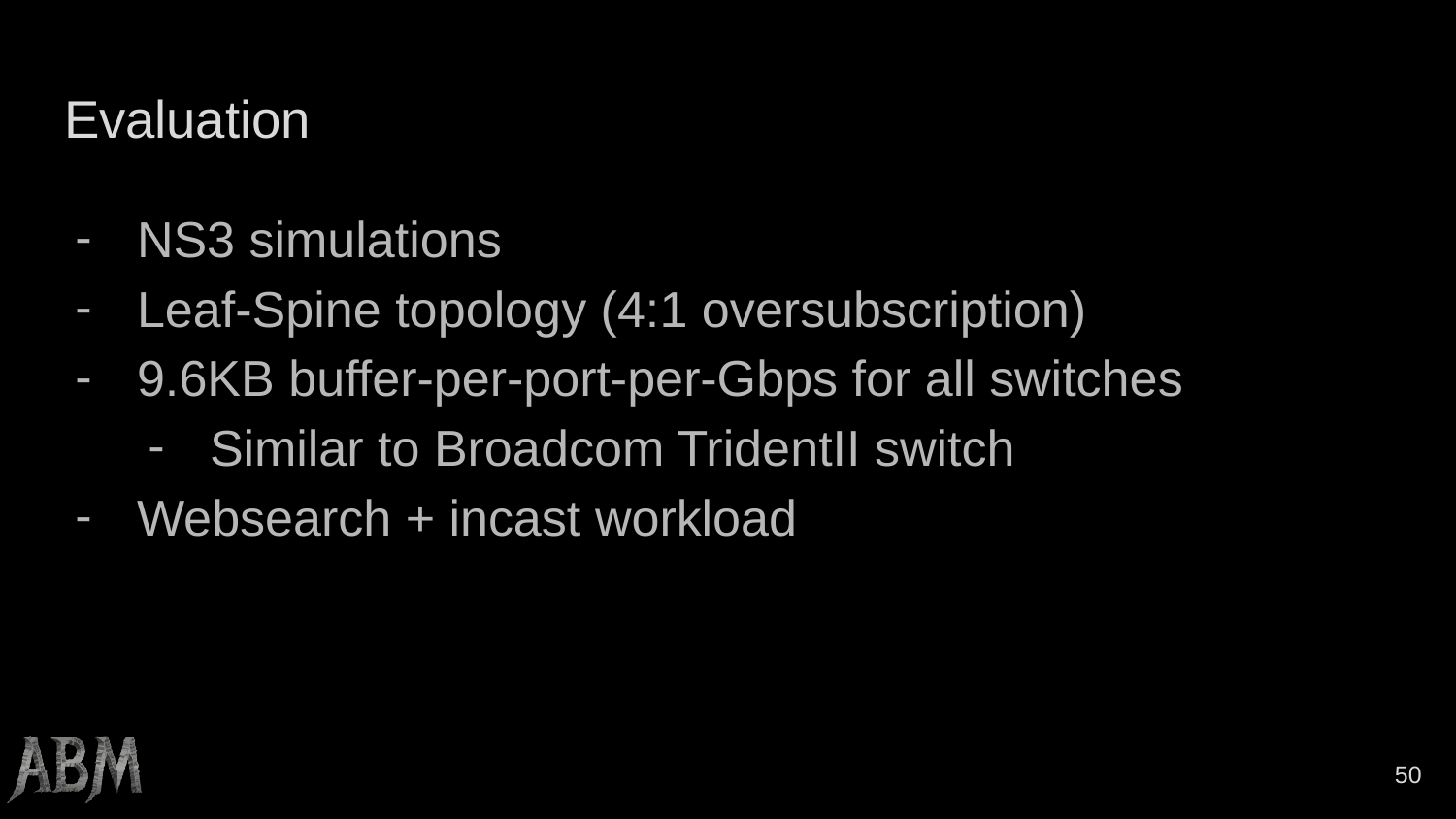

# Evaluation
NS3 simulations
Leaf-Spine topology (4:1 oversubscription)
9.6KB buffer-per-port-per-Gbps for all switches
Similar to Broadcom TridentII switch
Websearch + incast workload
50